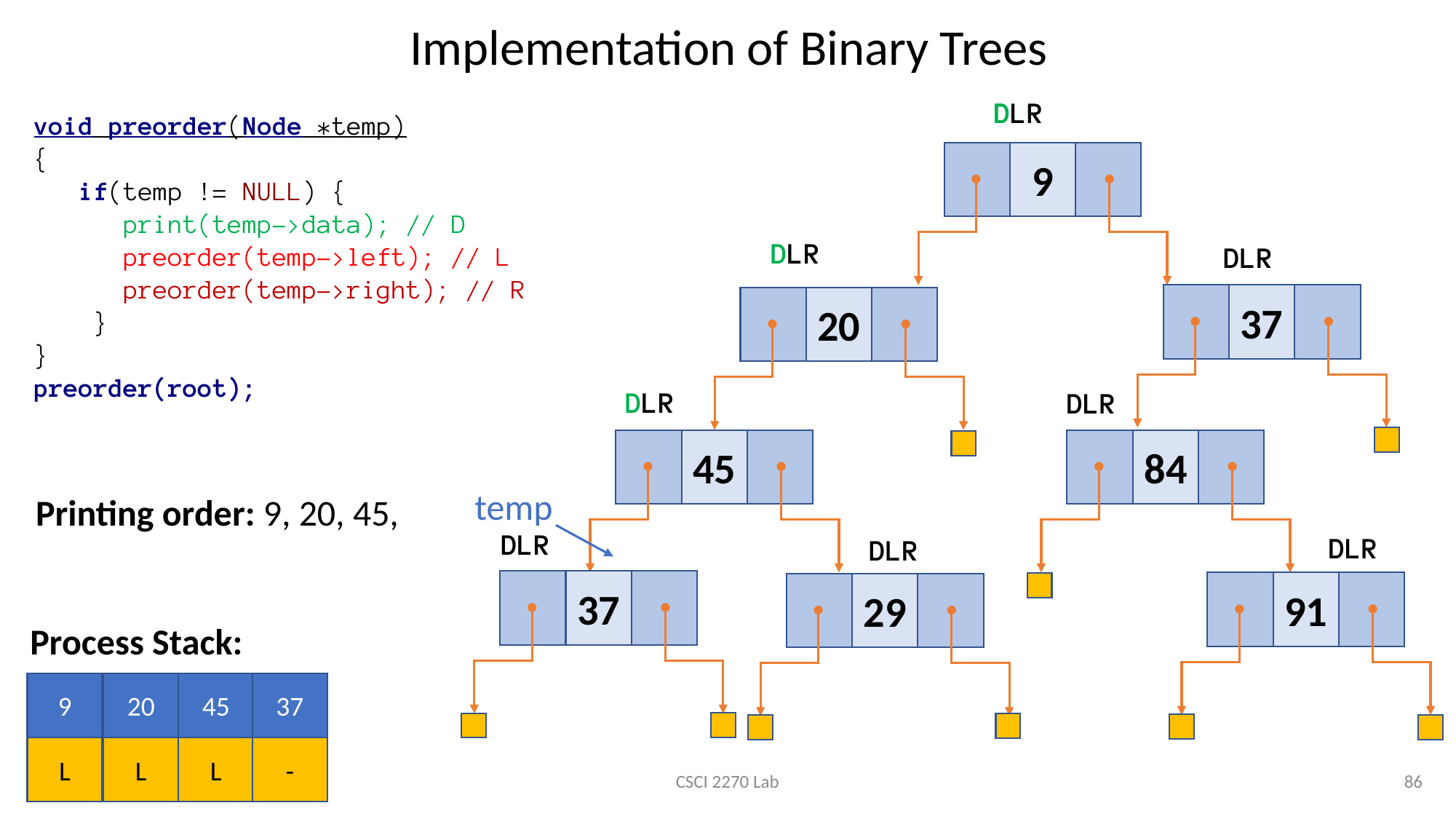

# Implementation of Binary Trees
D
DLR
void preorder(Node *temp)
{
   if(temp != NULL) {
      print(temp->data); // D
      preorder(temp->left); // L
      preorder(temp->right); // R
    }
}
preorder(root);

9

37

20

45

84

temp

37

91

29

DLR
DLR
DLR
DLR
Printing order: 9, 20, 45,

DLR
DLR
DLR
Process Stack:
37
20
45
9
L
L
-
L
2/27/2020
86
CSCI 2270 Lab